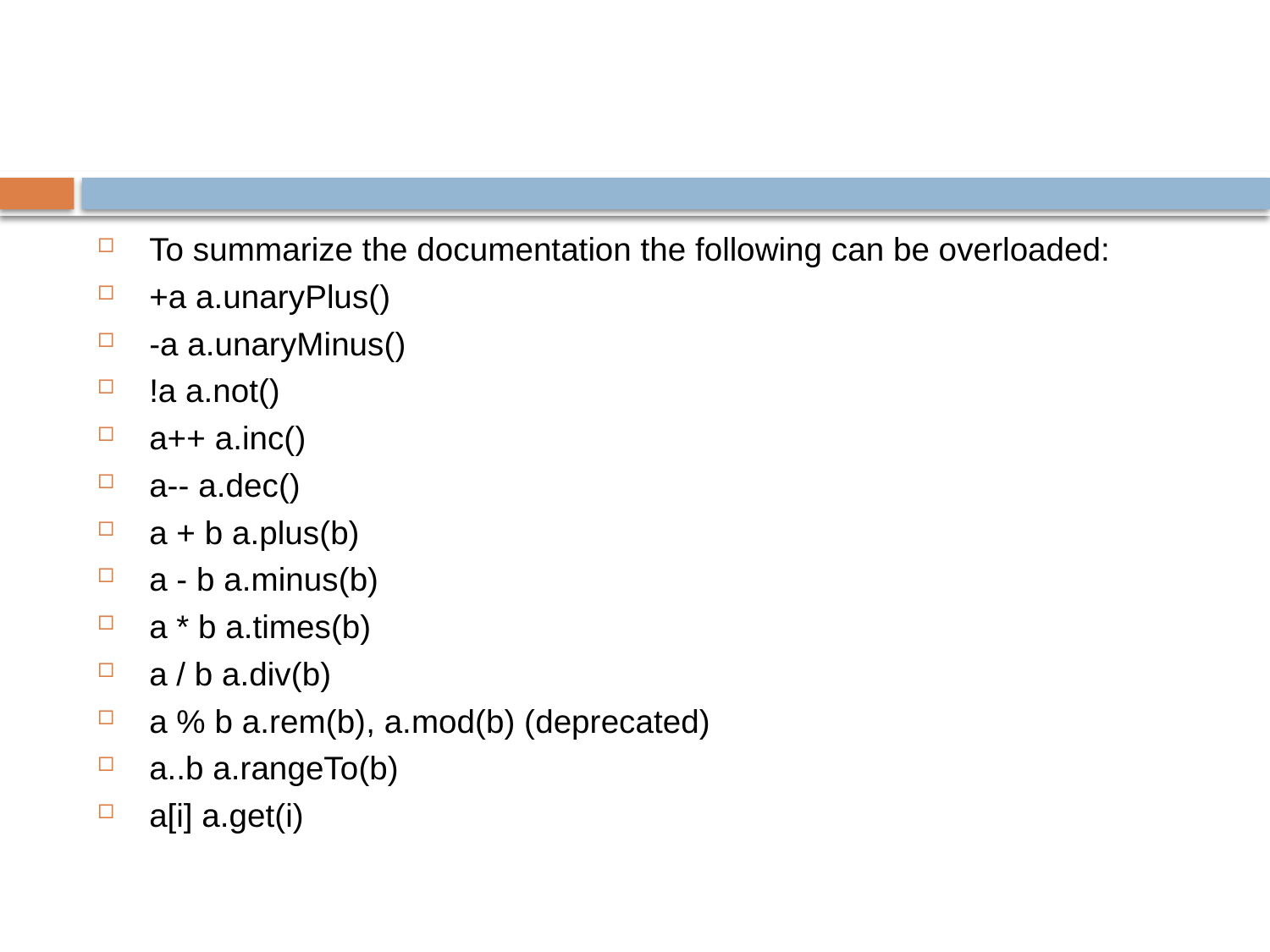

#
To summarize the documentation the following can be overloaded:
+a a.unaryPlus()
-a a.unaryMinus()
!a a.not()
a++ a.inc()
a-- a.dec()
a + b a.plus(b)
a - b a.minus(b)
a * b a.times(b)
a / b a.div(b)
a % b a.rem(b), a.mod(b) (deprecated)
a..b a.rangeTo(b)
a[i] a.get(i)